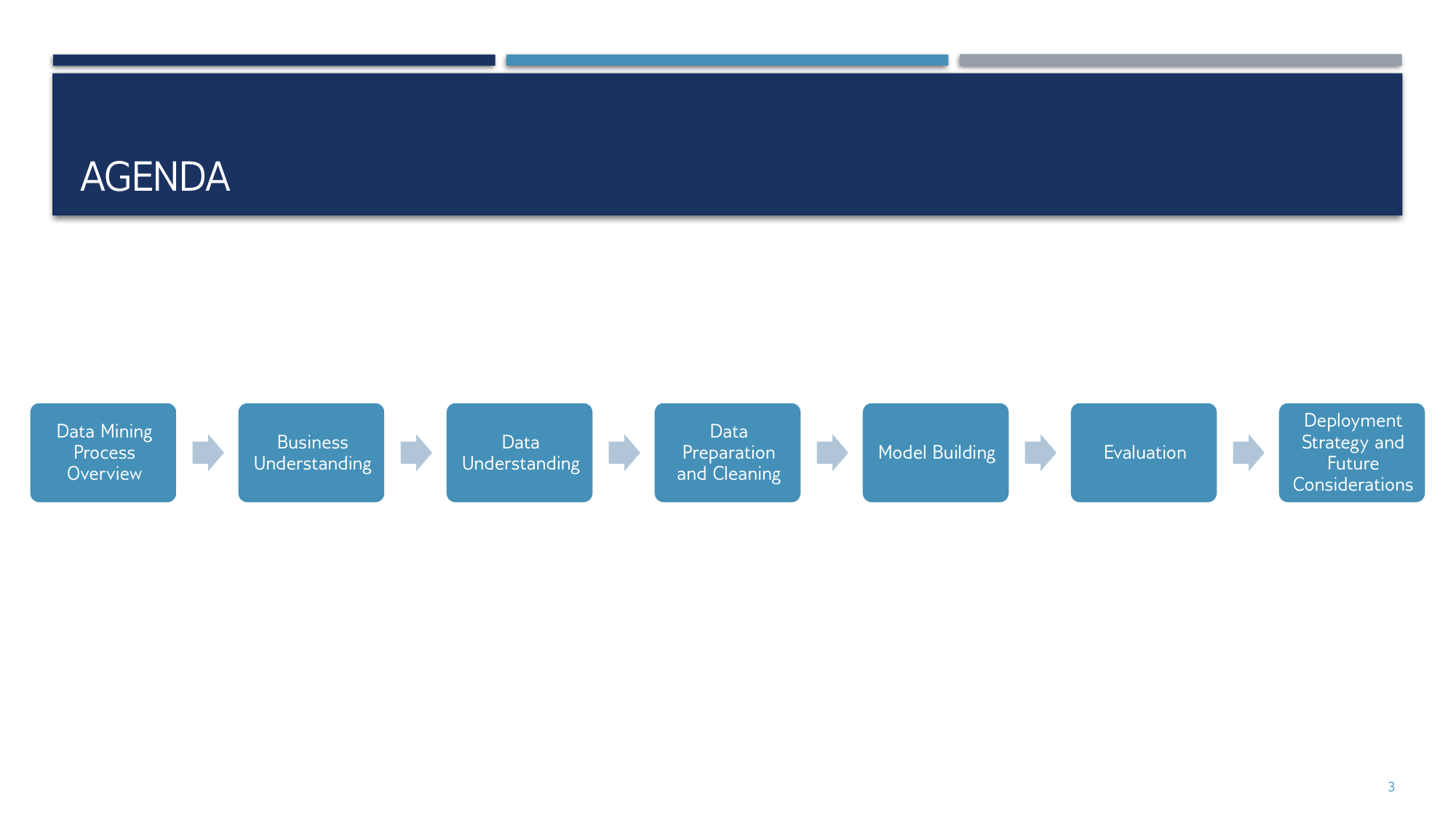

# Agenda
Data Mining Process Overview

Business Understanding

Data Understanding

Data Preparation and Cleaning

Model Building

Evaluation

Deployment Strategy and Future Considerations
3